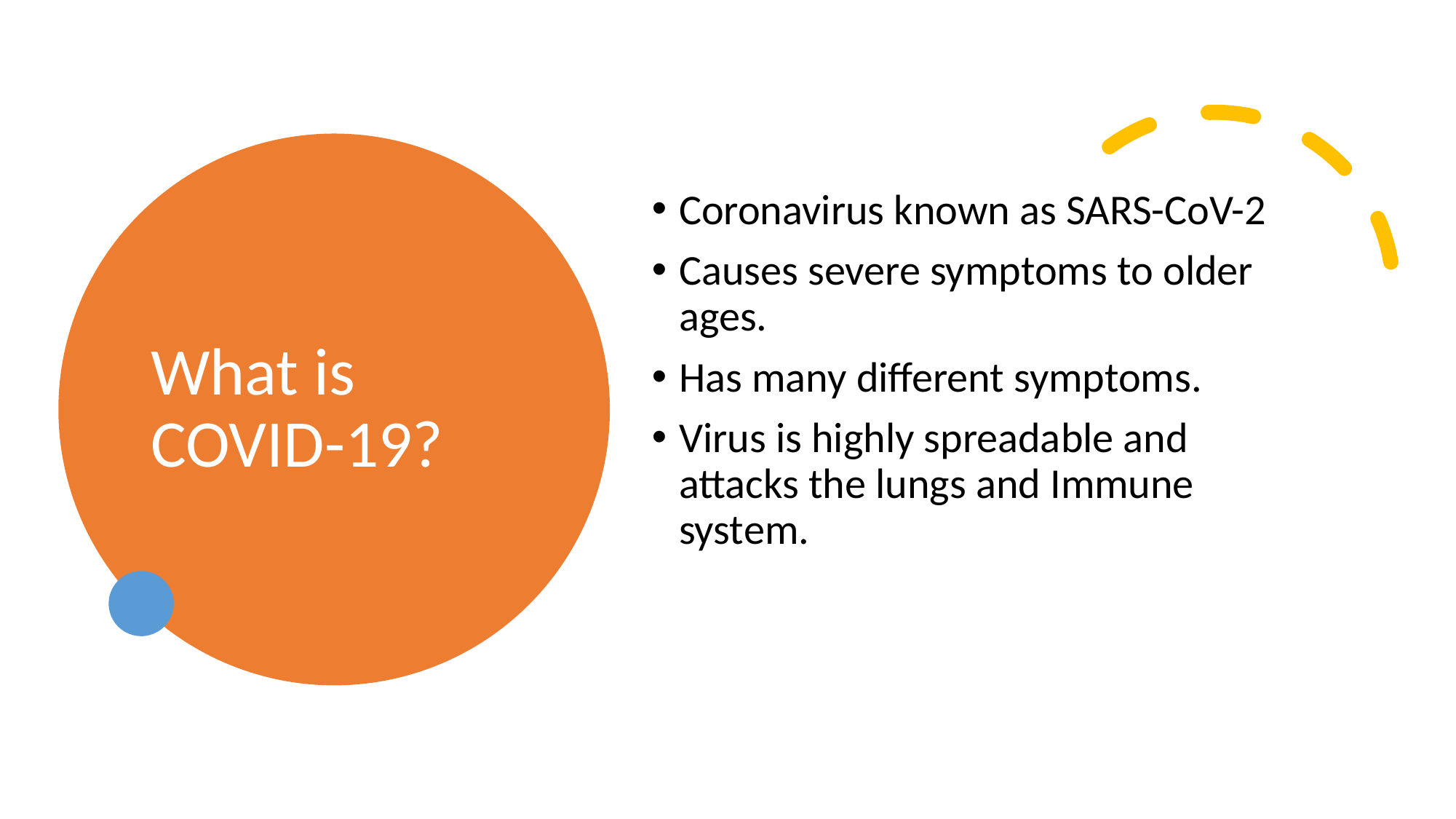

# What is COVID-19?
Coronavirus known as SARS-CoV-2
Causes severe symptoms to older ages.
Has many different symptoms.
Virus is highly spreadable and attacks the lungs and Immune system.